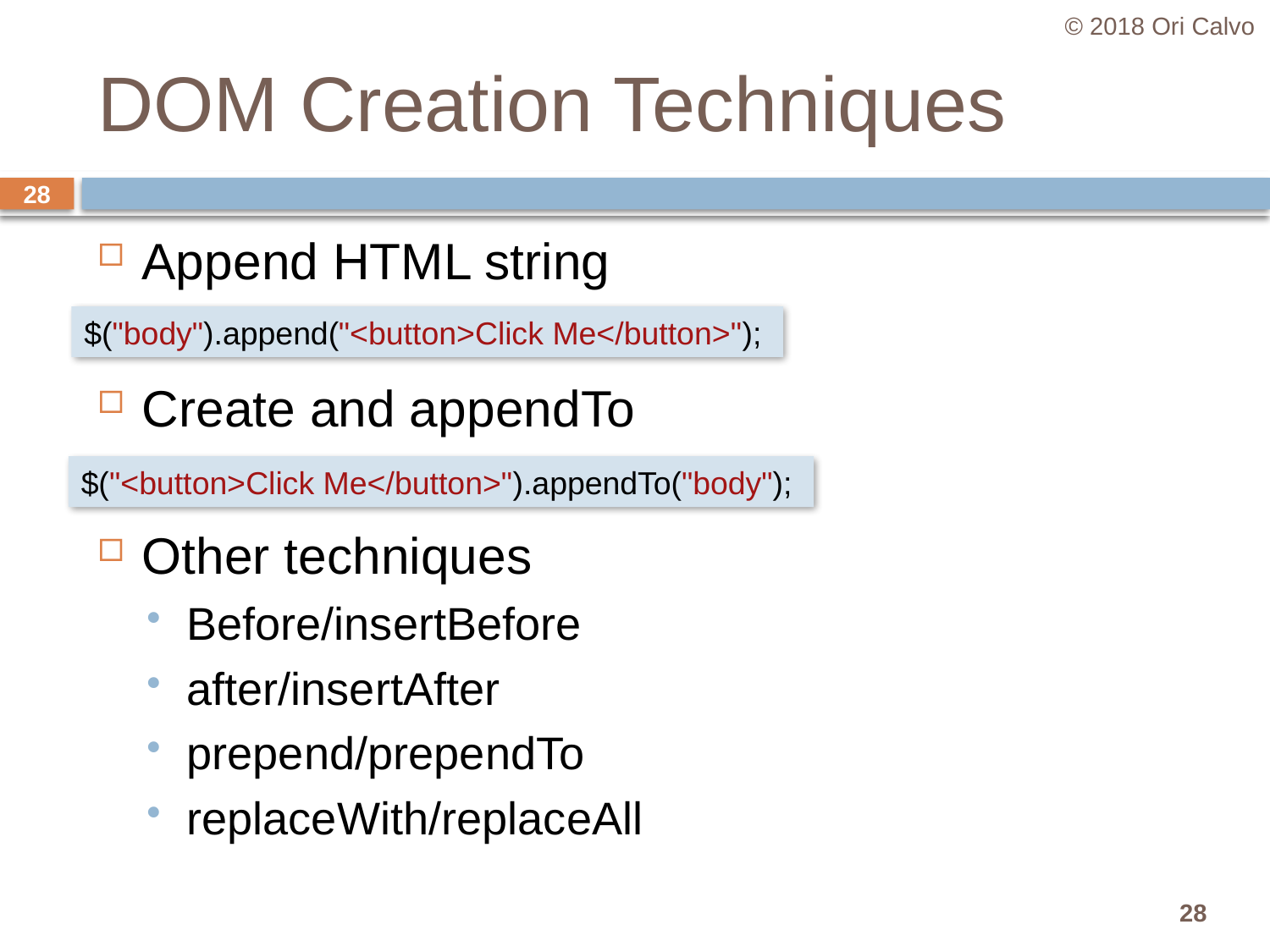

© 2018 Ori Calvo
# DOM Creation Techniques
28
Append HTML string

Create and appendTo

Other techniques
Before/insertBefore
after/insertAfter
prepend/prependTo
replaceWith/replaceAll
$("body").append("<button>Click Me</button>");
$("<button>Click Me</button>").appendTo("body");